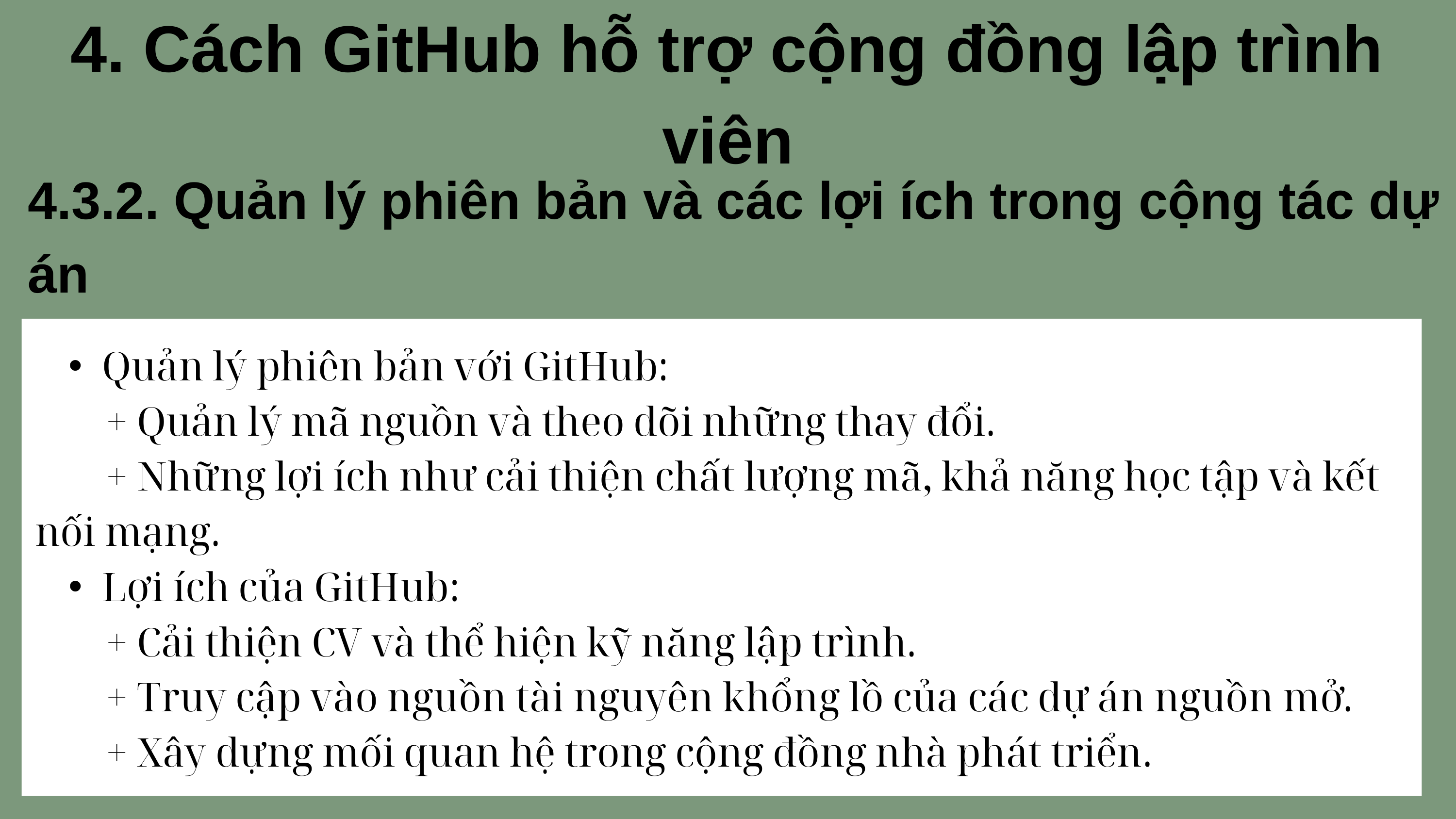

4. Cách GitHub hỗ trợ cộng đồng lập trình viên

4.3.2. Quản lý phiên bản và các lợi ích trong cộng tác dự án

Quản lý phiên bản với GitHub:
        + Quản lý mã nguồn và theo dõi những thay đổi.
        + Những lợi ích như cải thiện chất lượng mã, khả năng học tập và kết nối mạng.
Lợi ích của GitHub:
        + Cải thiện CV và thể hiện kỹ năng lập trình.
        + Truy cập vào nguồn tài nguyên khổng lồ của các dự án nguồn mở.
        + Xây dựng mối quan hệ trong cộng đồng nhà phát triển.